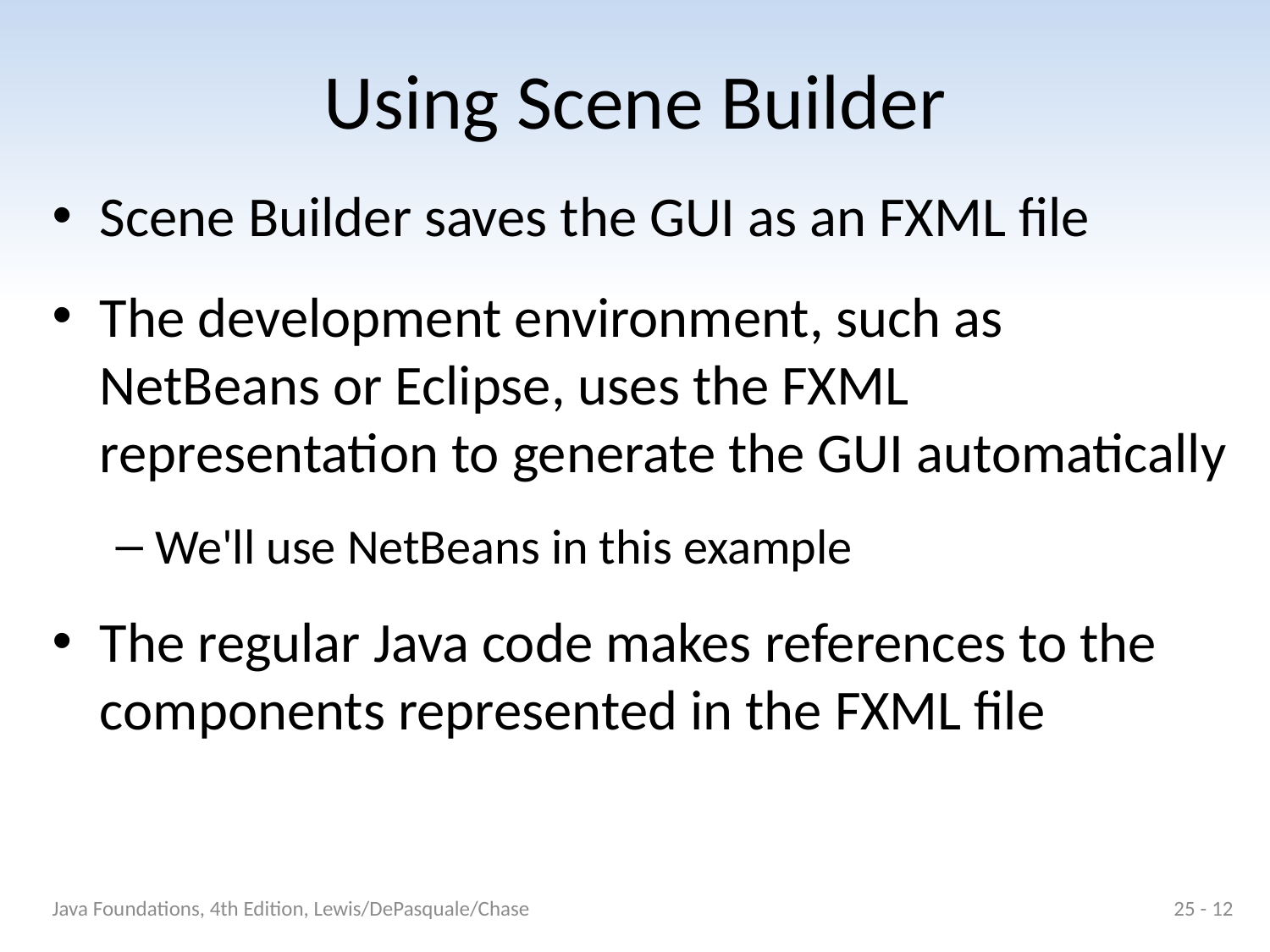

# Using Scene Builder
Scene Builder saves the GUI as an FXML file
The development environment, such as NetBeans or Eclipse, uses the FXML representation to generate the GUI automatically
We'll use NetBeans in this example
The regular Java code makes references to the components represented in the FXML file
Java Foundations, 4th Edition, Lewis/DePasquale/Chase
25 - 12